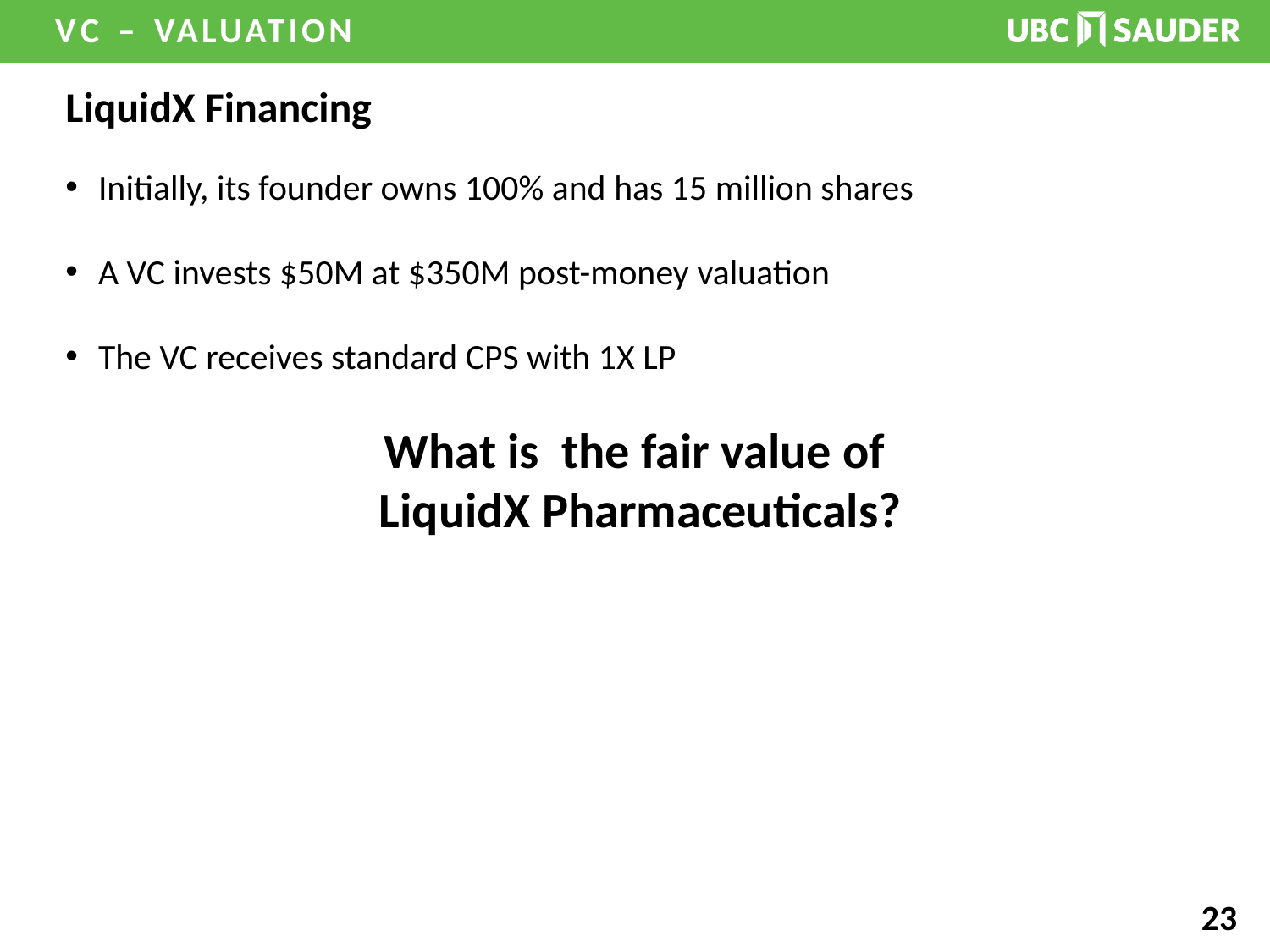

# LiquidX Financing
Initially, its founder owns 100% and has 15 million shares

A VC invests $50M at $350M post-money valuation

The VC receives standard CPS with 1X LP

What is  the fair value of
LiquidX Pharmaceuticals?